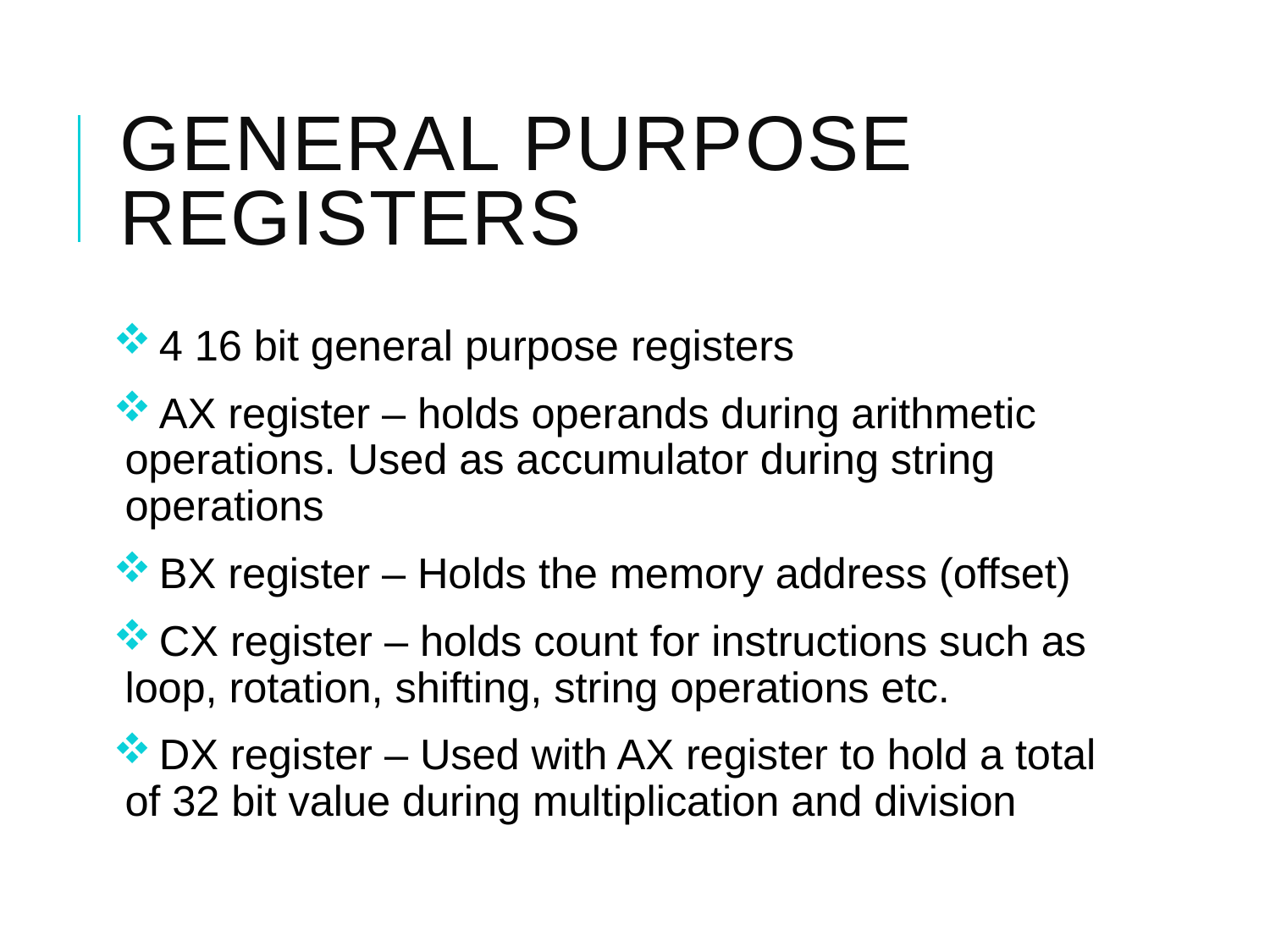

# General Purpose registers
 4 16 bit general purpose registers
 AX register – holds operands during arithmetic operations. Used as accumulator during string operations
 BX register – Holds the memory address (offset)
 CX register – holds count for instructions such as loop, rotation, shifting, string operations etc.
 DX register – Used with AX register to hold a total of 32 bit value during multiplication and division